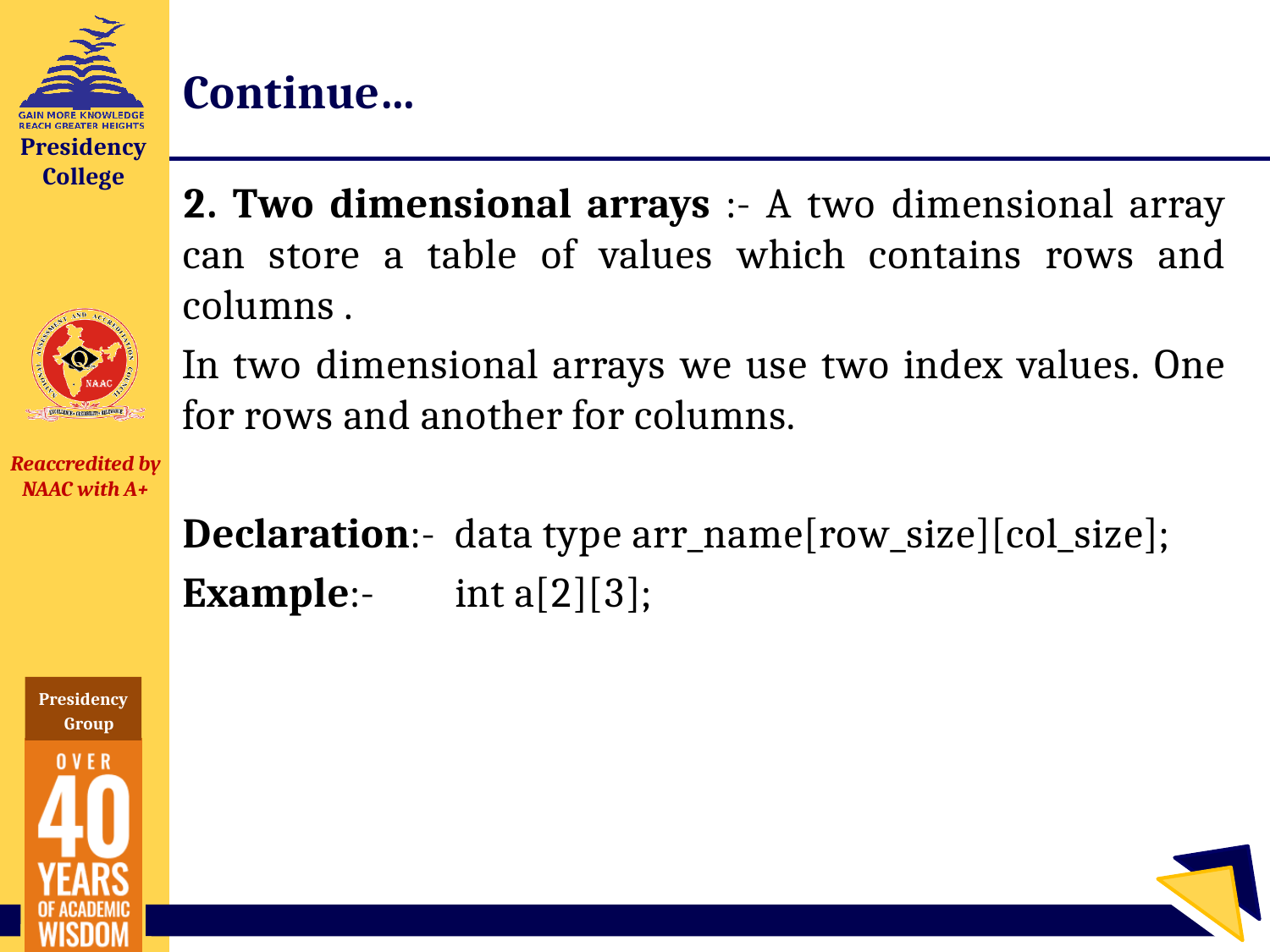

# Continue…
2. Two dimensional arrays :- A two dimensional array can store a table of values which contains rows and columns .
In two dimensional arrays we use two index values. One for rows and another for columns.

Declaration:-  data type arr_name[row_size][col_size];
Example:-	  int a[2][3];